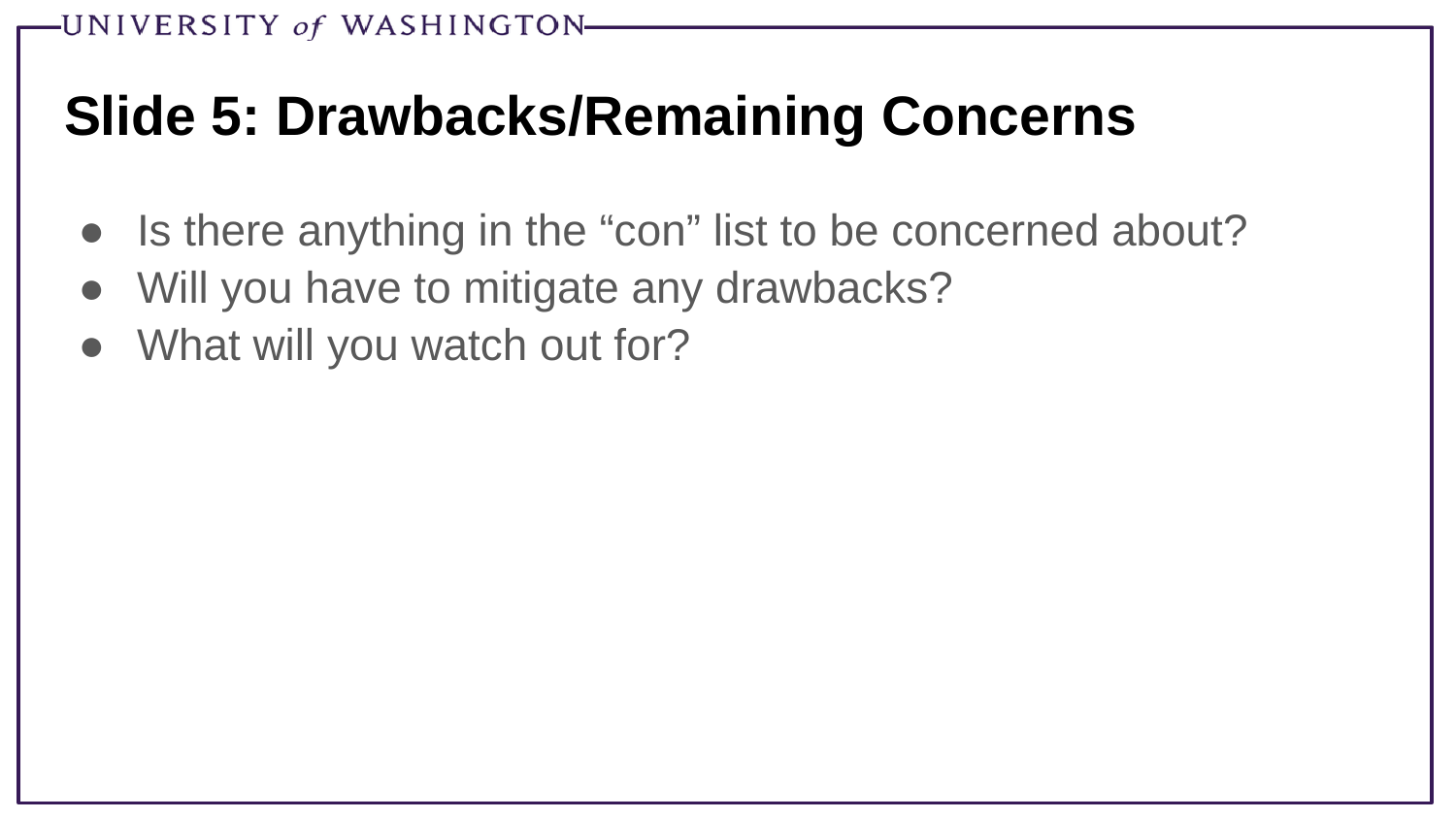

# Slide 5: Drawbacks/Remaining Concerns
Is there anything in the “con” list to be concerned about?
Will you have to mitigate any drawbacks?
What will you watch out for?